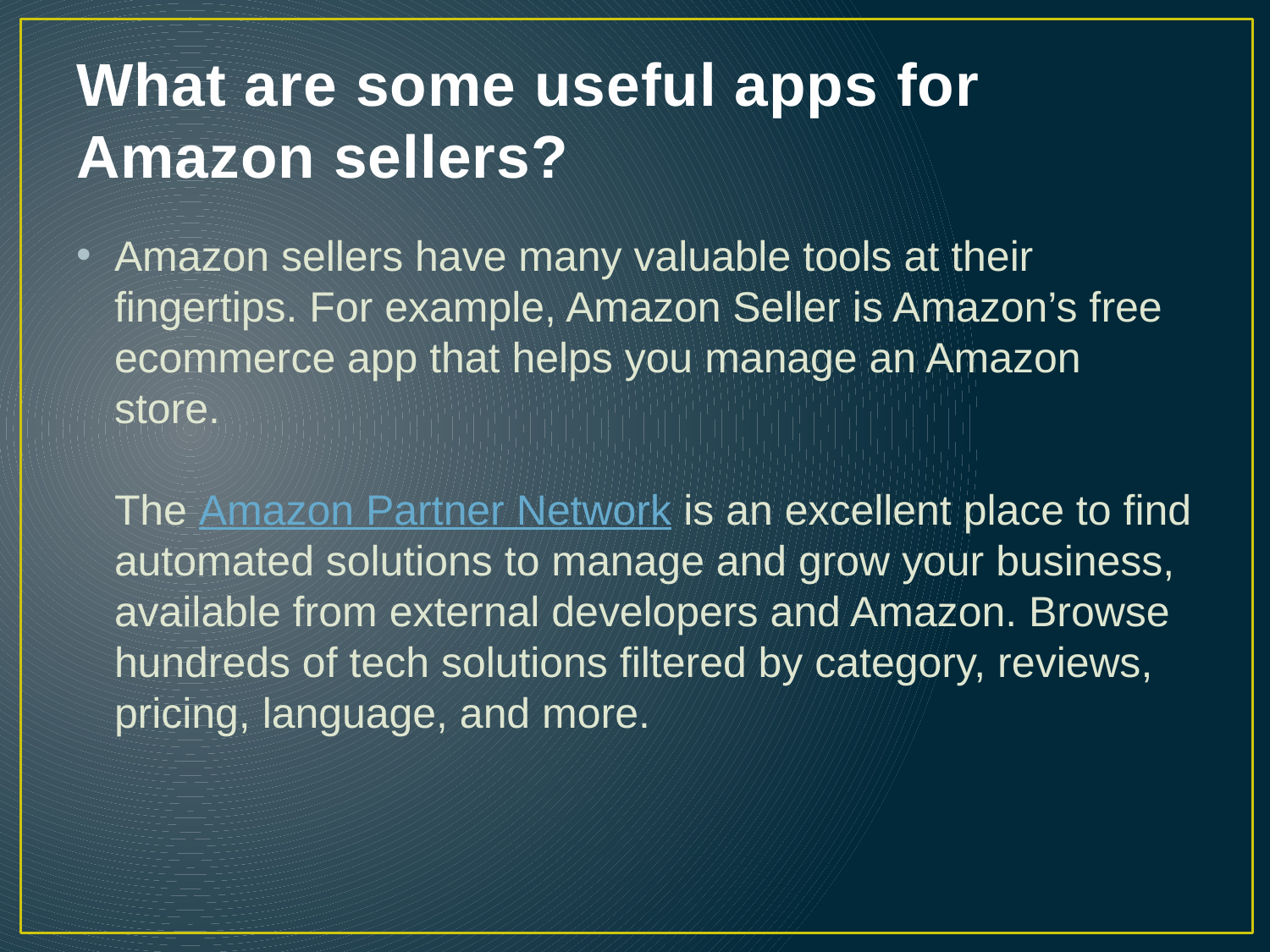

# What are some useful apps for Amazon sellers?
Amazon sellers have many valuable tools at their fingertips. For example, Amazon Seller is Amazon’s free ecommerce app that helps you manage an Amazon store.
The Amazon Partner Network is an excellent place to find automated solutions to manage and grow your business, available from external developers and Amazon. Browse hundreds of tech solutions filtered by category, reviews, pricing, language, and more.